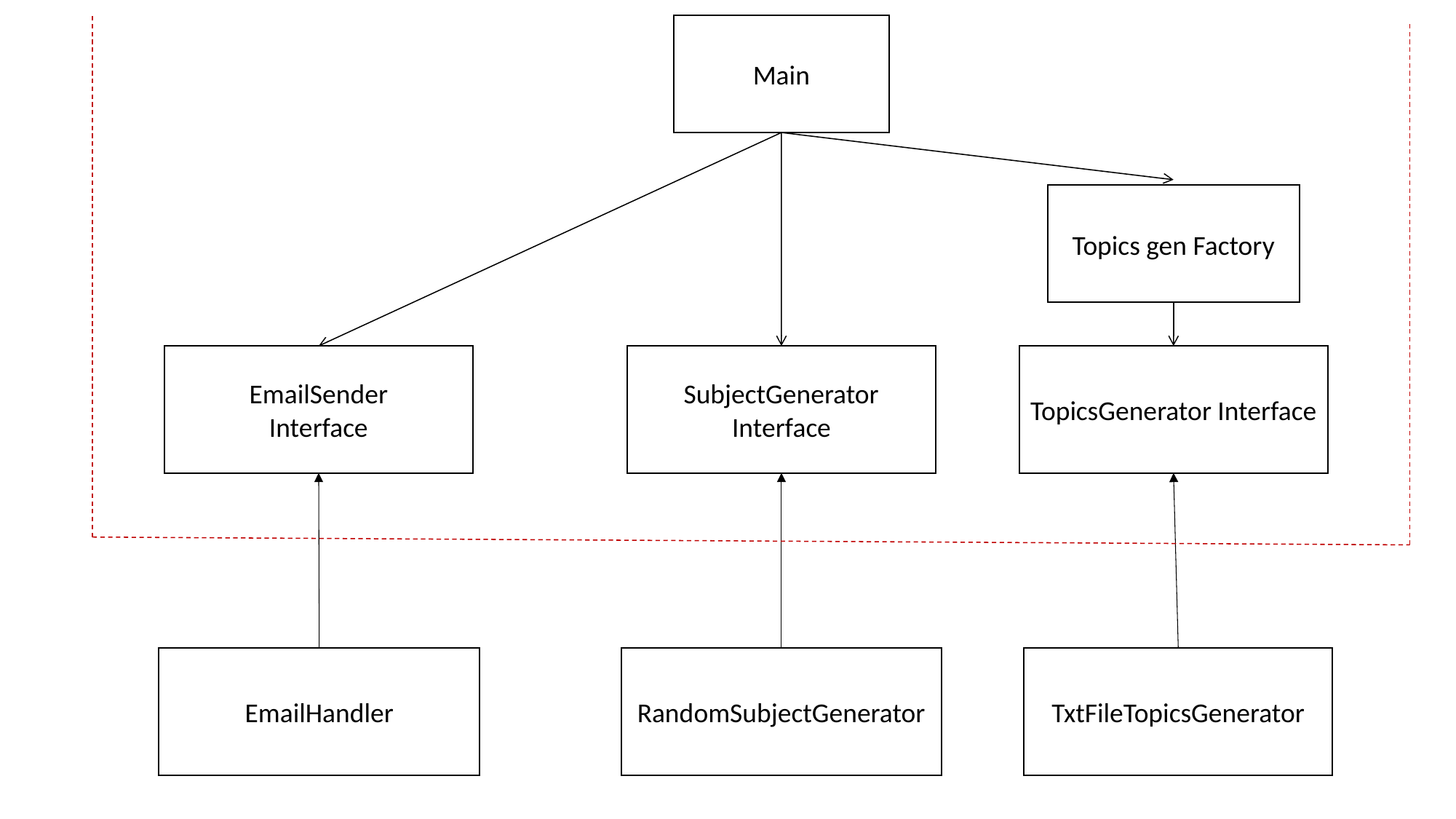

Main
Topics gen Factory
EmailSender
Interface
SubjectGenerator
Interface
TopicsGenerator Interface
EmailHandler
RandomSubjectGenerator
TxtFileTopicsGenerator